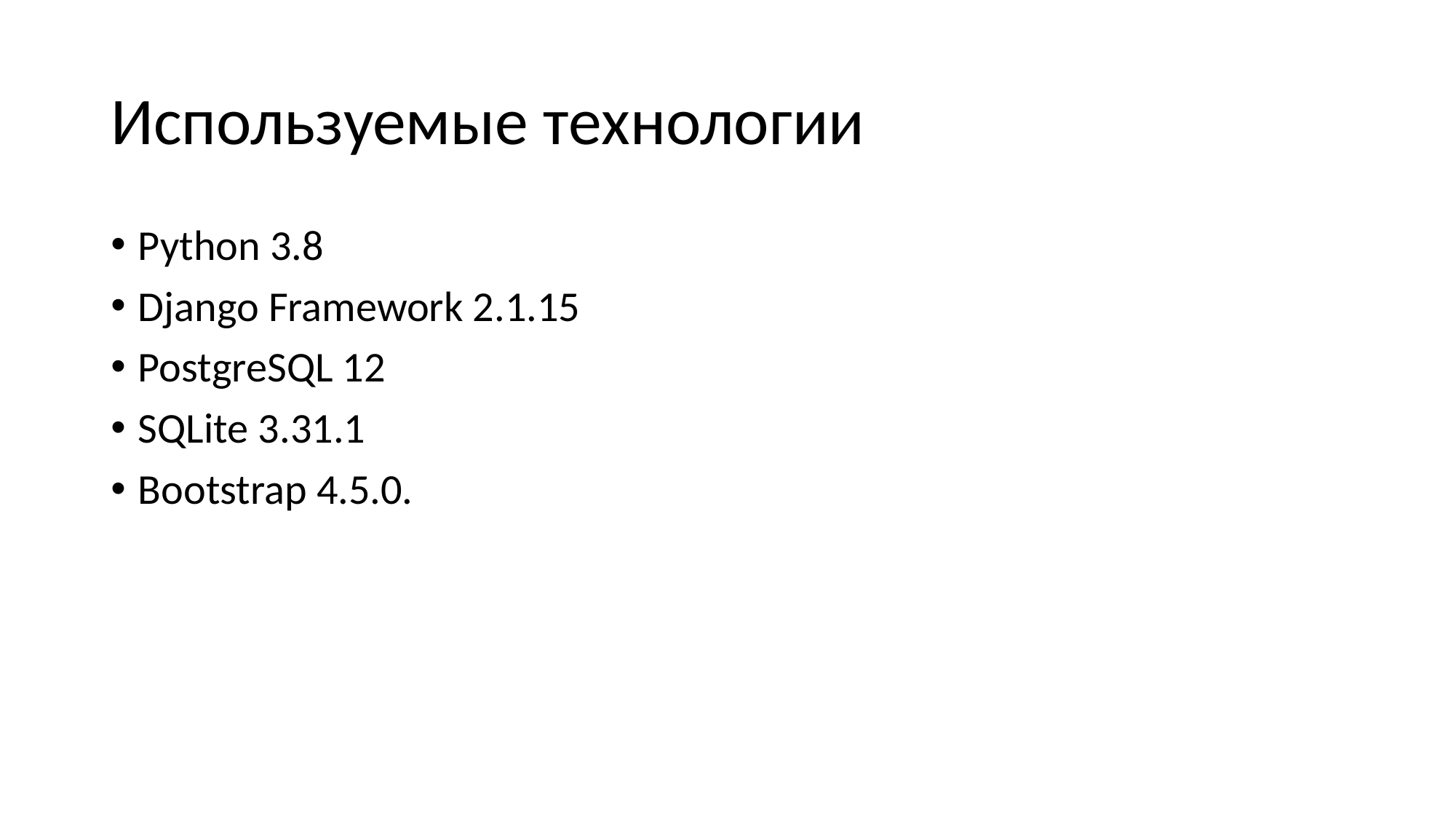

# Используемые технологии
Python 3.8
Django Framework 2.1.15
PostgreSQL 12
SQLite 3.31.1
Bootstrap 4.5.0.